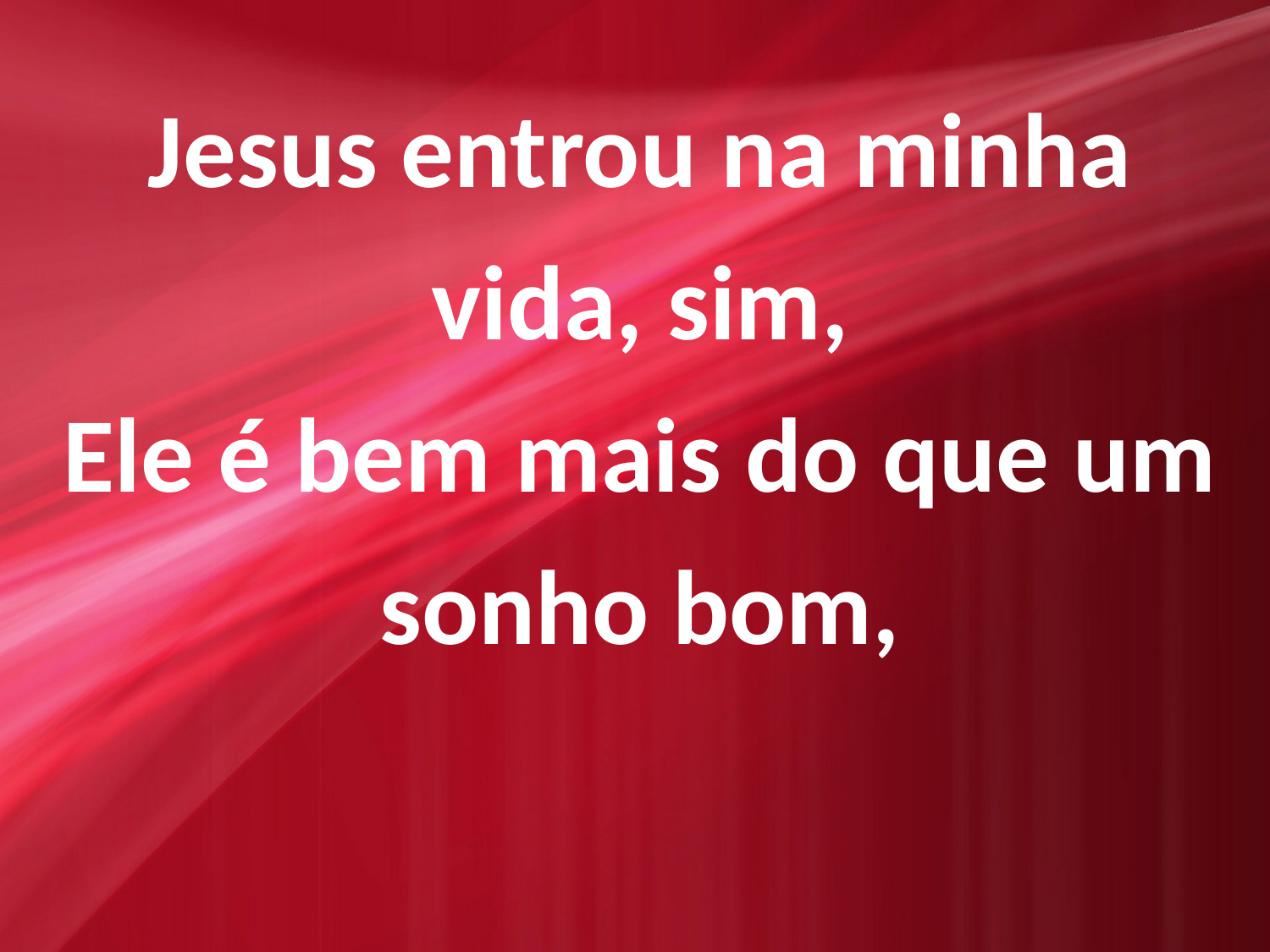

Jesus entrou na minha vida, sim,
Ele é bem mais do que um sonho bom,